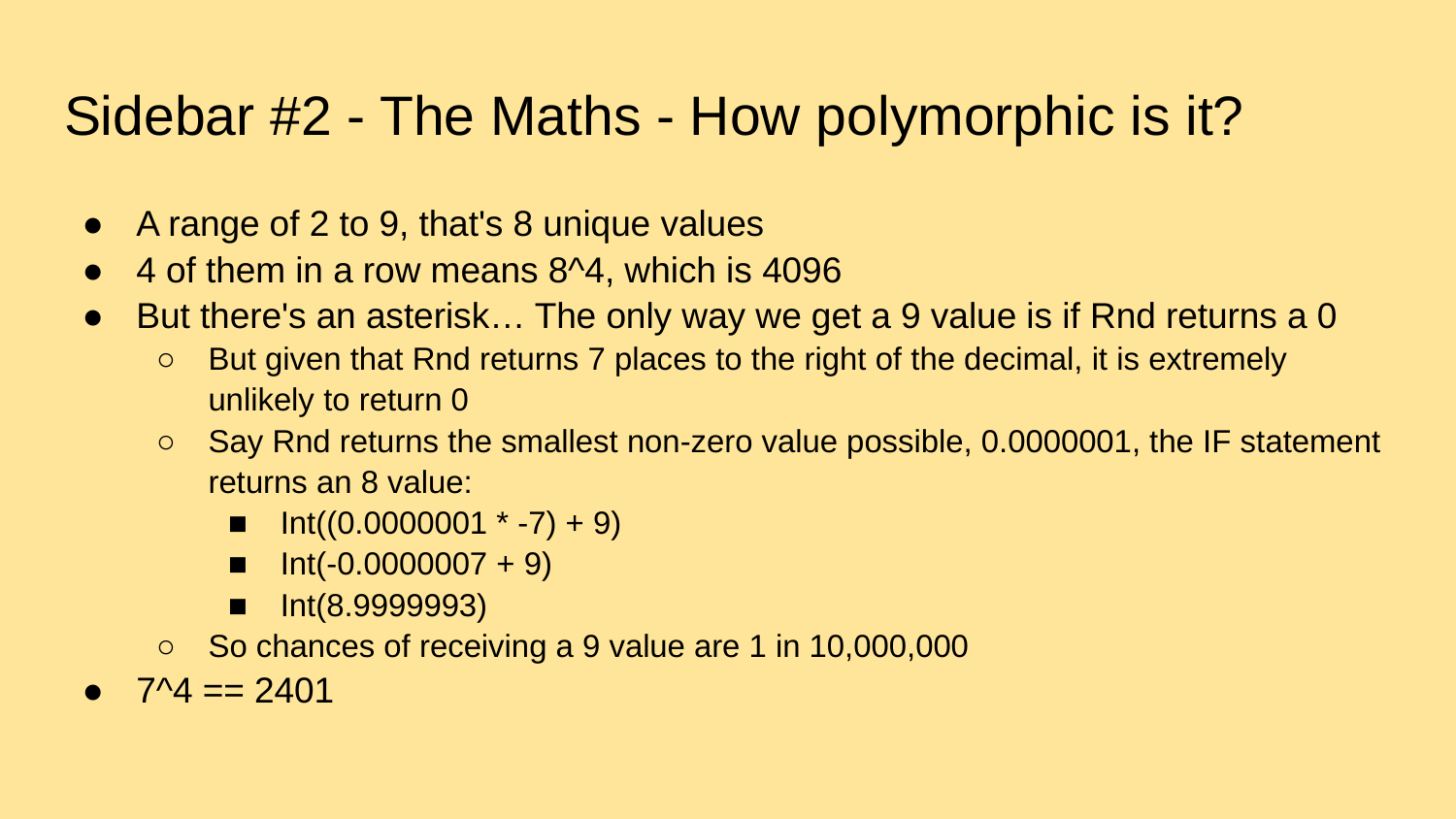

# Sidebar #2 - The Maths - How polymorphic is it?
A range of 2 to 9, that's 8 unique values
4 of them in a row means 8^4, which is 4096
But there's an asterisk… The only way we get a 9 value is if Rnd returns a 0
But given that Rnd returns 7 places to the right of the decimal, it is extremely unlikely to return 0
Say Rnd returns the smallest non-zero value possible, 0.0000001, the IF statement returns an 8 value:
Int((0.0000001 * -7) + 9)
Int(-0.0000007 + 9)
Int(8.9999993)
So chances of receiving a 9 value are 1 in 10,000,000
7^4 == 2401